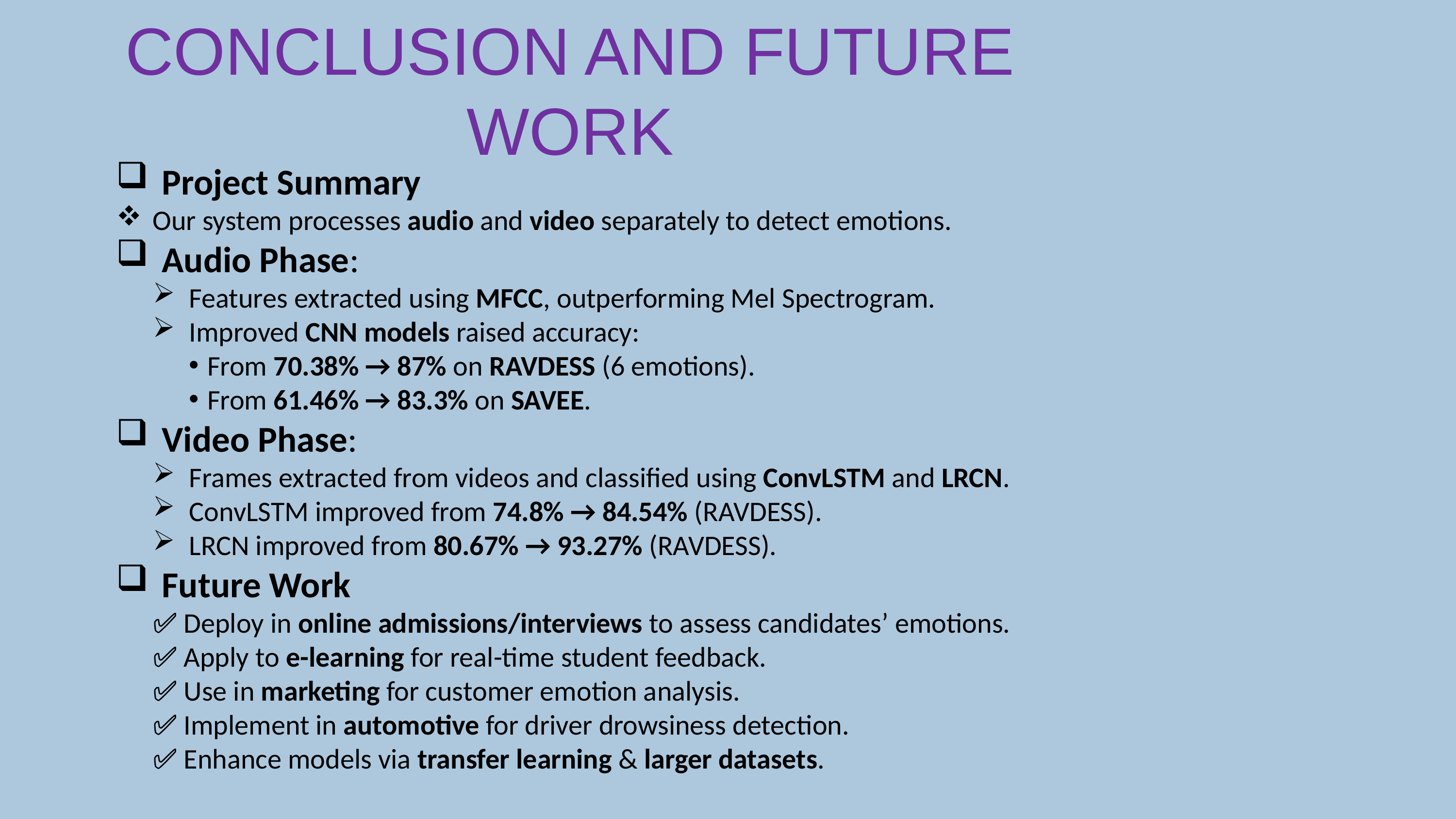

# CONCLUSION AND FUTURE WORK
Project Summary
Our system processes audio and video separately to detect emotions.
Audio Phase:
Features extracted using MFCC, outperforming Mel Spectrogram.
Improved CNN models raised accuracy:
From 70.38% → 87% on RAVDESS (6 emotions).
From 61.46% → 83.3% on SAVEE.
Video Phase:
Frames extracted from videos and classified using ConvLSTM and LRCN.
ConvLSTM improved from 74.8% → 84.54% (RAVDESS).
LRCN improved from 80.67% → 93.27% (RAVDESS).
Future Work
✅ Deploy in online admissions/interviews to assess candidates’ emotions.
✅ Apply to e-learning for real-time student feedback.
✅ Use in marketing for customer emotion analysis.
✅ Implement in automotive for driver drowsiness detection.
✅ Enhance models via transfer learning & larger datasets.